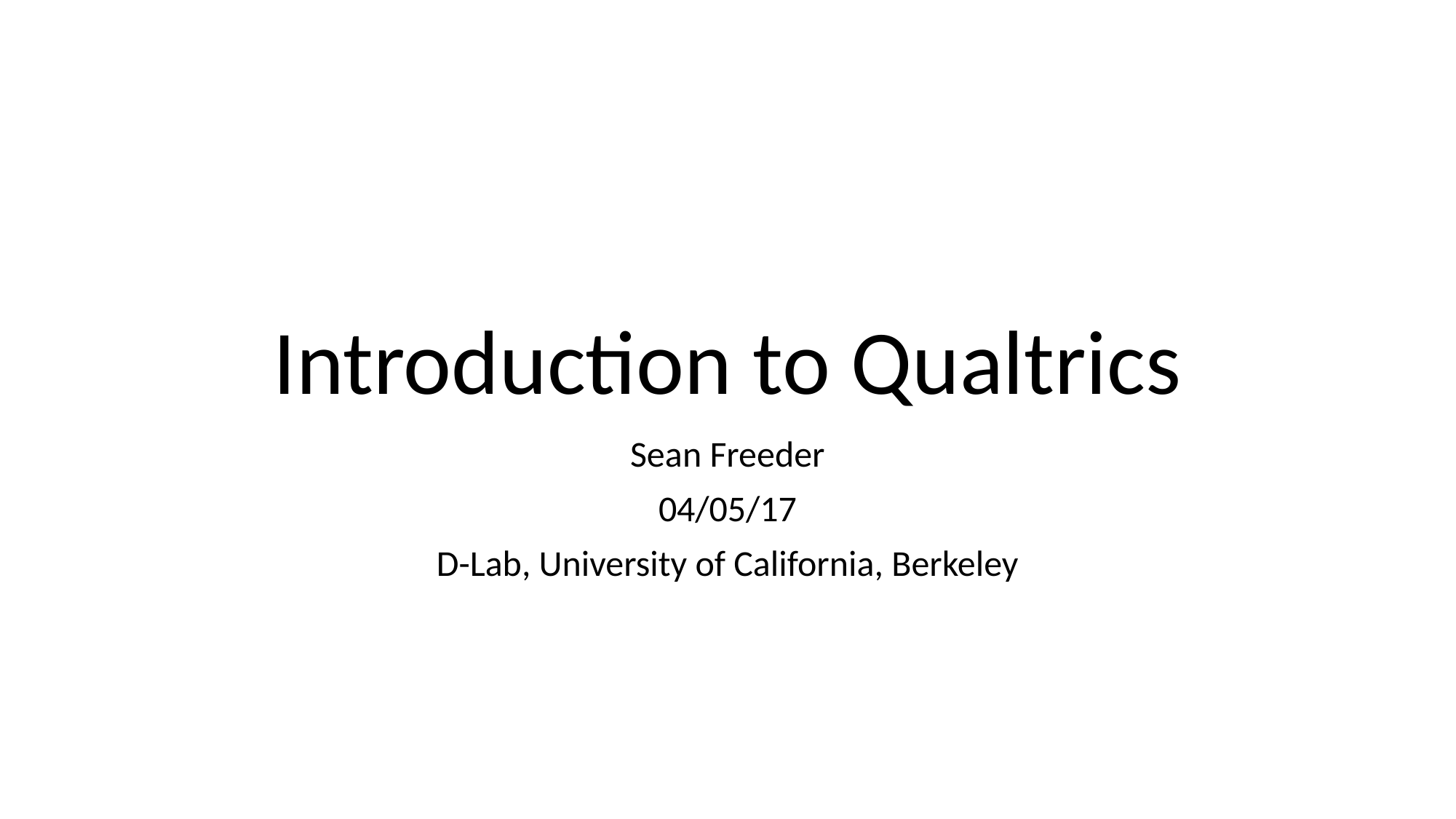

# Introduction to Qualtrics
Sean Freeder
04/05/17
D-Lab, University of California, Berkeley